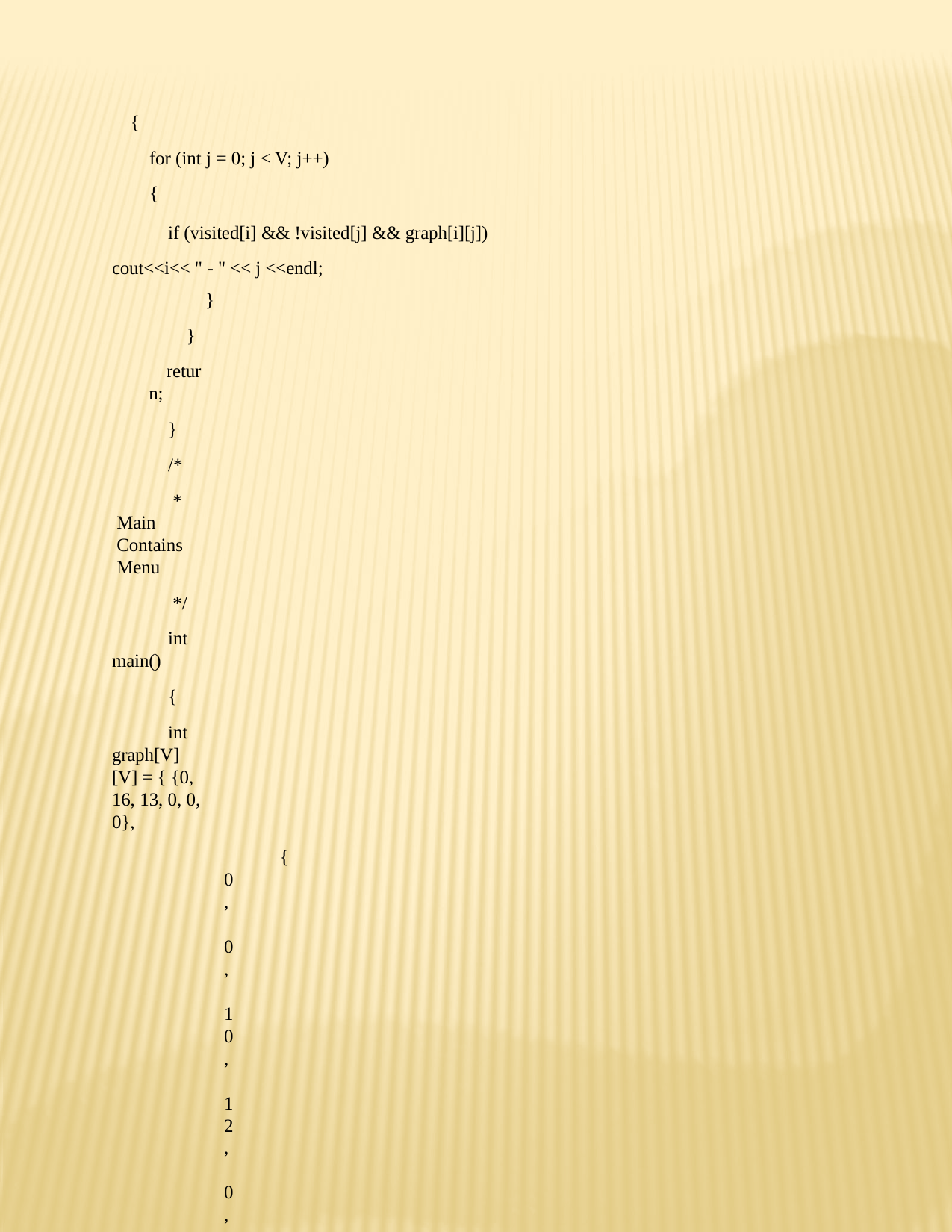

{
for (int j = 0; j < V; j++)
{
if (visited[i] && !visited[j] && graph[i][j])  cout<<i<< " - " << j <<endl;
}
}
return;
}
/*
* Main Contains Menu
*/
int main()
{
int graph[V][V] = { {0, 16, 13, 0, 0, 0},
{0, 0, 10, 12, 0, 0},
{0, 4, 0, 0, 14, 0},
{0, 0, 9, 0, 0, 20},
{0, 0, 0, 7, 0, 4},
{0, 0, 0, 0, 0, 0}
};
minCut(graph, 0, 5);
return 0;
}